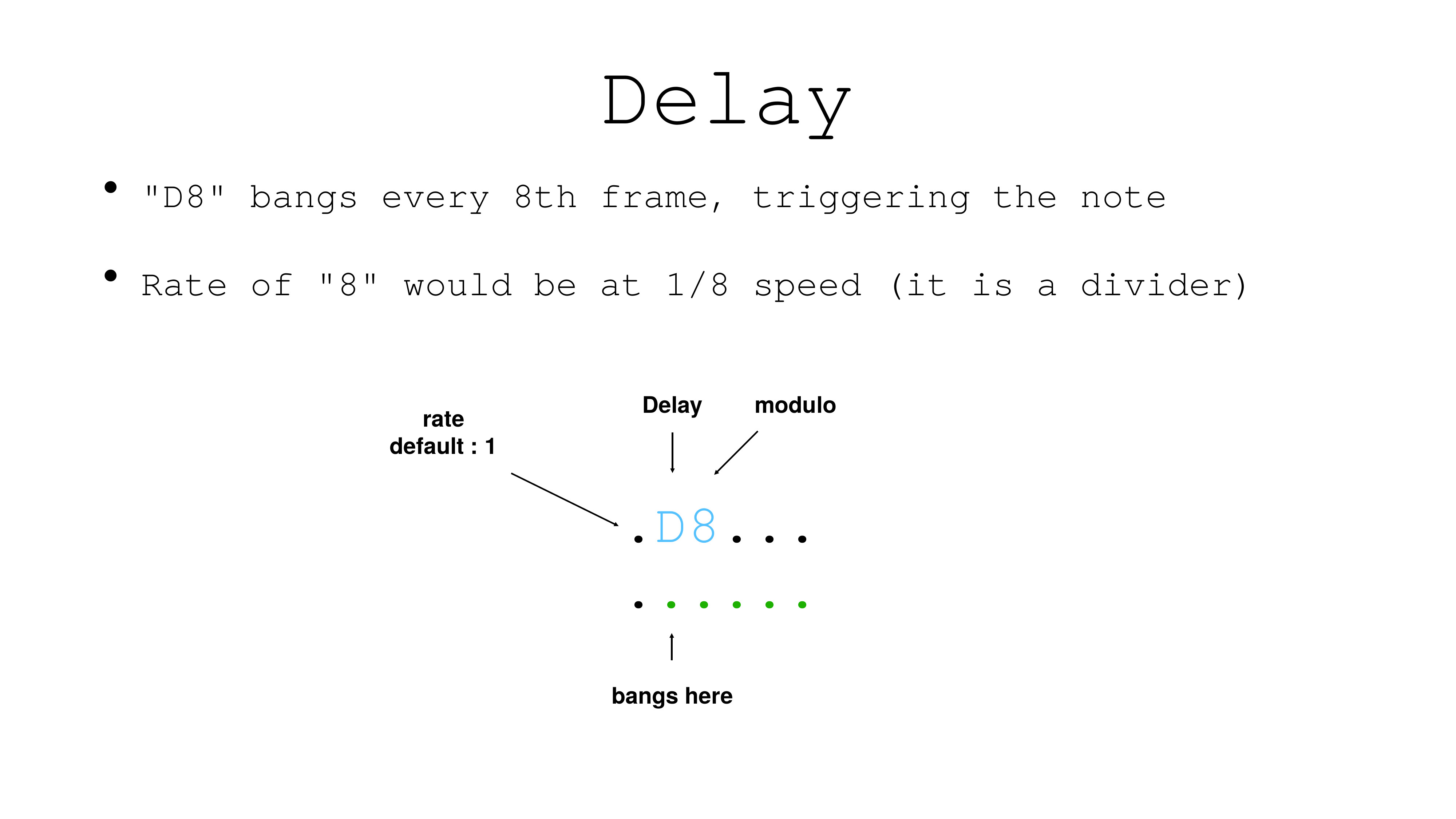

# Delay
"D8" bangs every 8th frame, triggering the note
Rate of "8" would be at 1/8 speed (it is a divider)
Delay
modulo
rate
default : 1

.D8...
......

bangs here